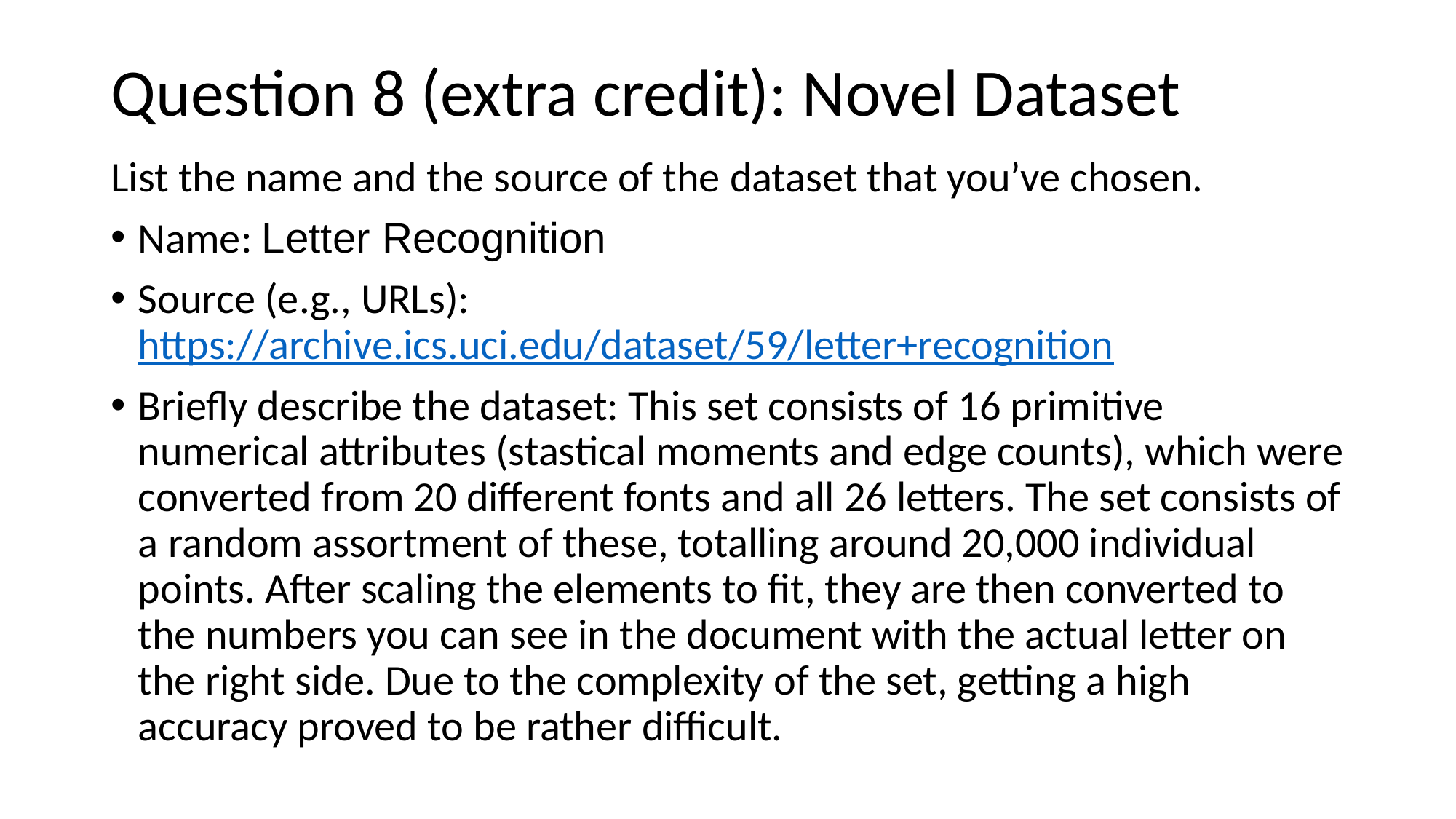

# Question 8 (extra credit): Novel Dataset
List the name and the source of the dataset that you’ve chosen.
Name: Letter Recognition
Source (e.g., URLs): https://archive.ics.uci.edu/dataset/59/letter+recognition
Briefly describe the dataset: This set consists of 16 primitive numerical attributes (stastical moments and edge counts), which were converted from 20 different fonts and all 26 letters. The set consists of a random assortment of these, totalling around 20,000 individual points. After scaling the elements to fit, they are then converted to the numbers you can see in the document with the actual letter on the right side. Due to the complexity of the set, getting a high accuracy proved to be rather difficult.